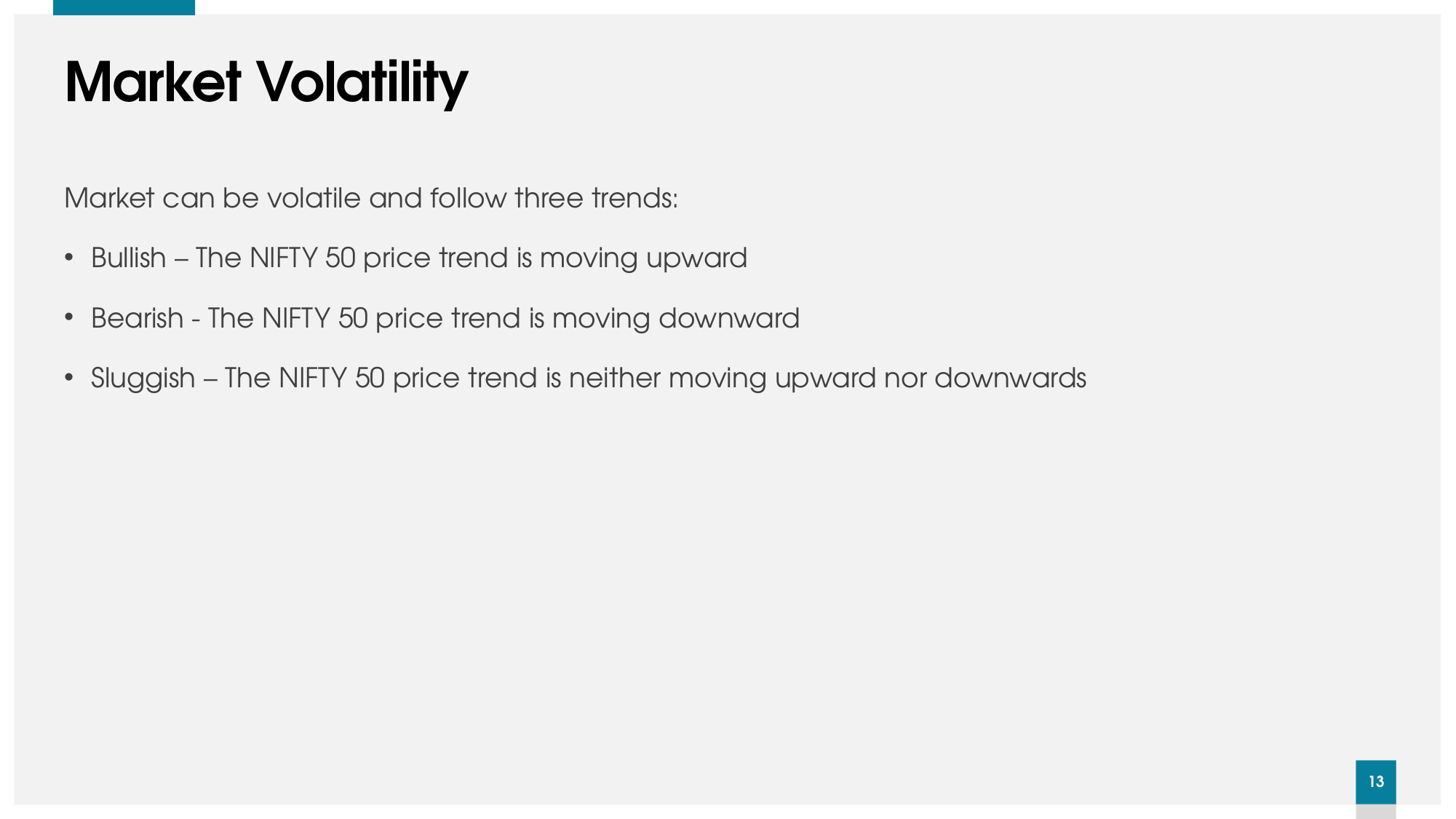

# Market Volatility
Market can be volatile and follow three trends:
Bullish – The NIFTY 50 price trend is moving upward
Bearish - The NIFTY 50 price trend is moving downward
Sluggish – The NIFTY 50 price trend is neither moving upward nor downwards